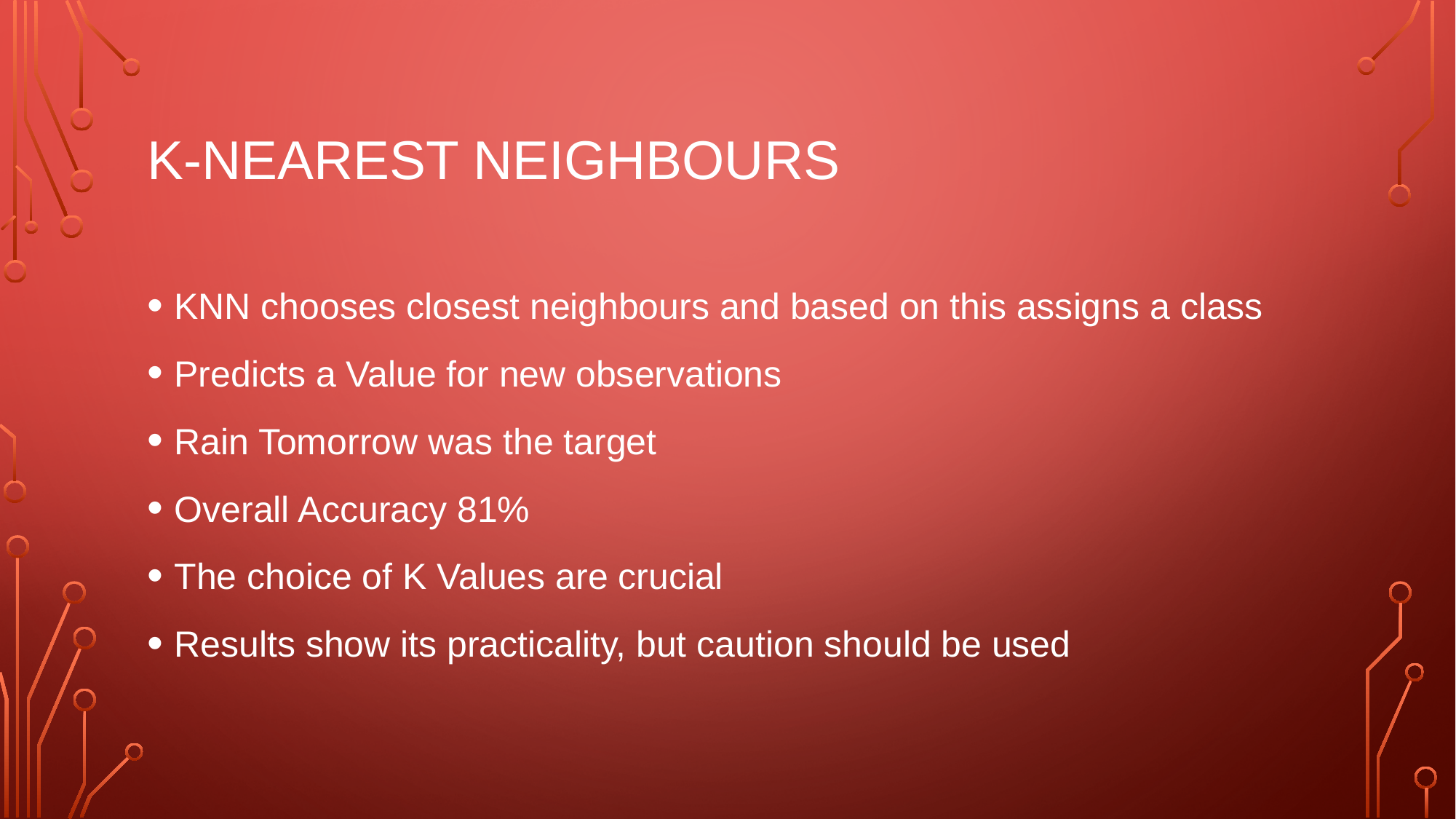

# K-Nearest Neighbours
KNN chooses closest neighbours and based on this assigns a class
Predicts a Value for new observations
Rain Tomorrow was the target
Overall Accuracy 81%
The choice of K Values are crucial
Results show its practicality, but caution should be used